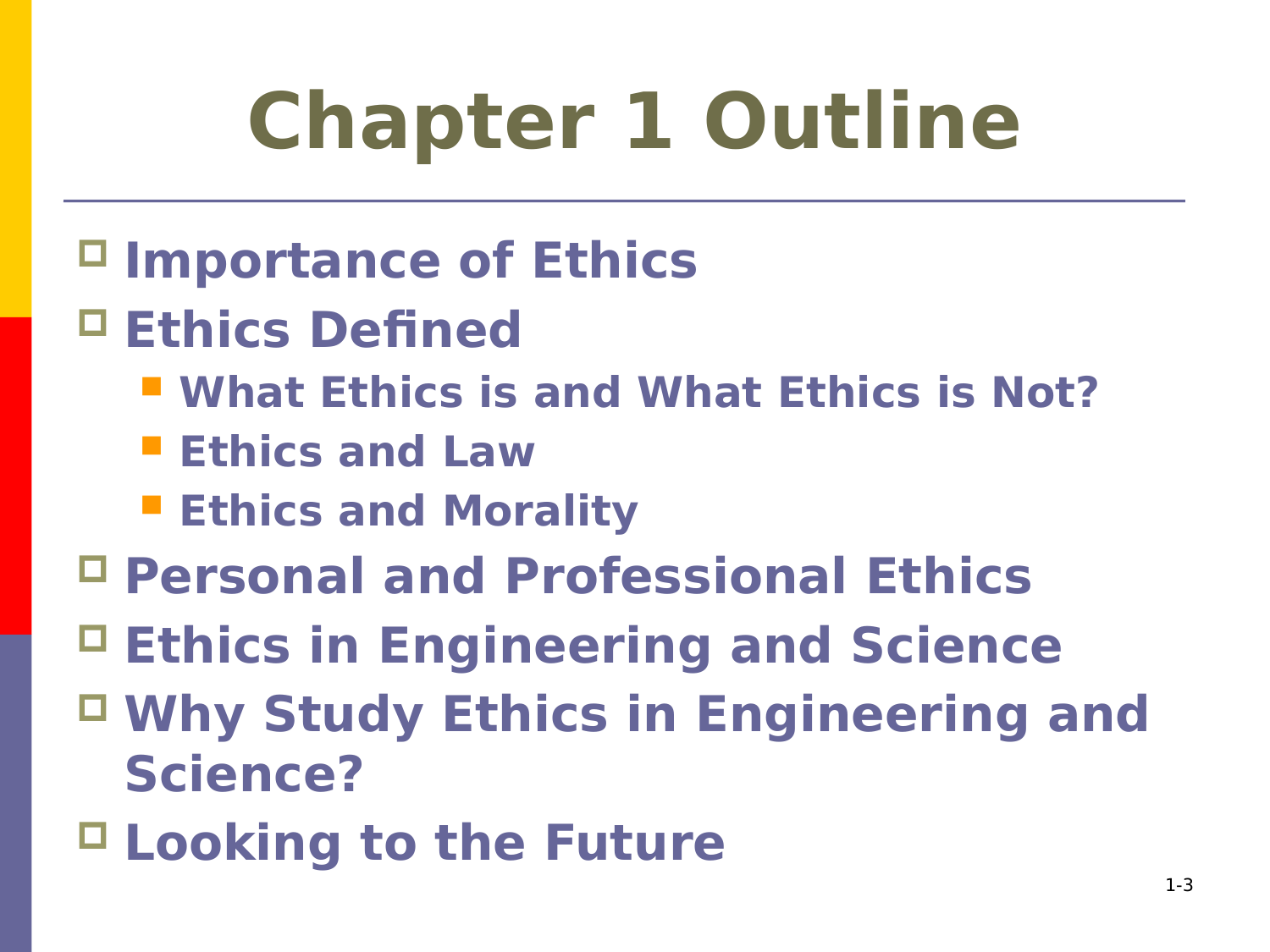

# Chapter 1 Outline
Importance of Ethics
Ethics Defined
What Ethics is and What Ethics is Not?
Ethics and Law
Ethics and Morality
Personal and Professional Ethics
Ethics in Engineering and Science
Why Study Ethics in Engineering and Science?
Looking to the Future

1-3